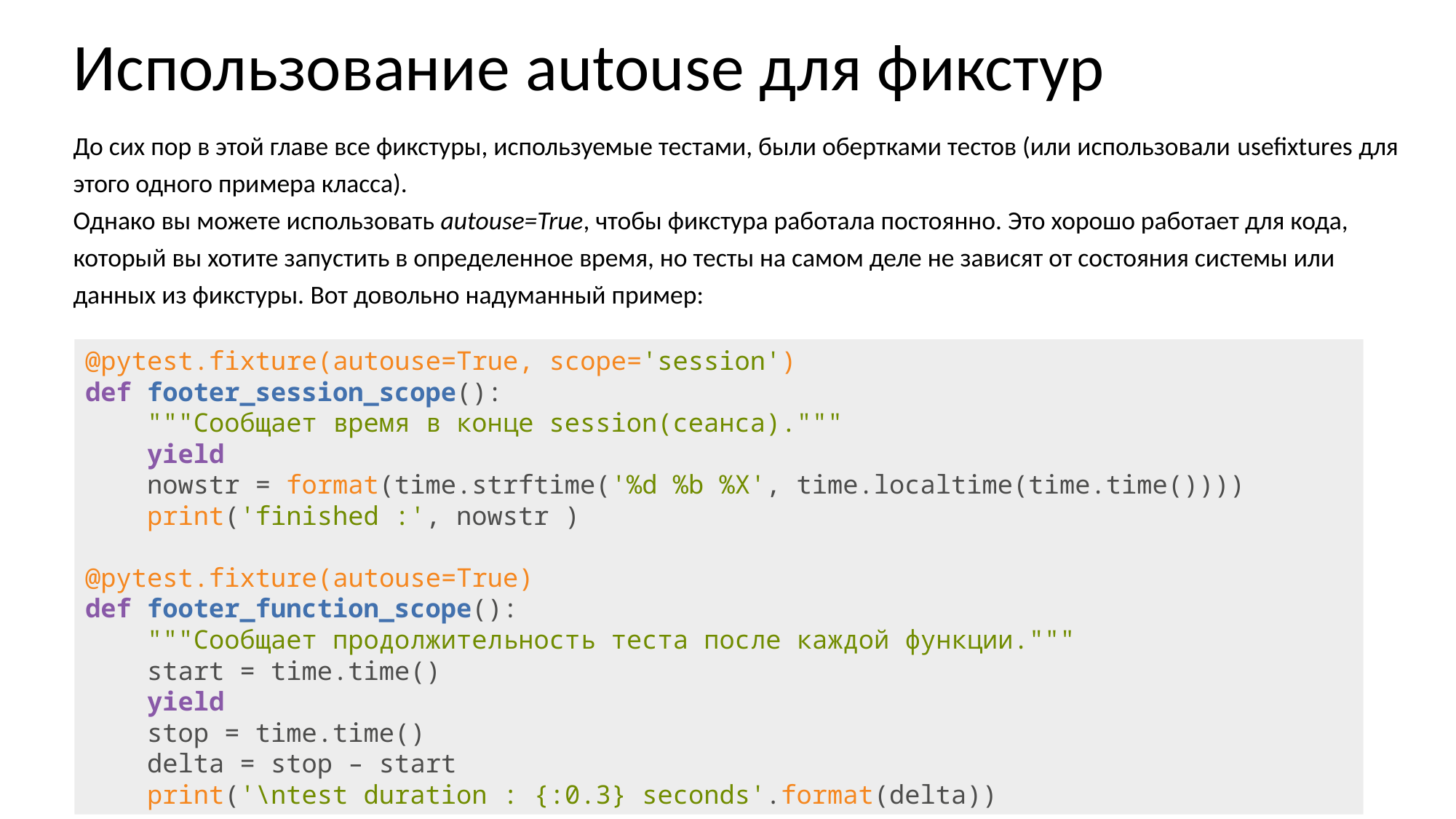

# Использование autouse для фикстур
До сих пор в этой главе все фикстуры, используемые тестами, были обертками тестов (или использовали usefixtures для этого одного примера класса).
Однако вы можете использовать autouse=True, чтобы фикстура работала постоянно. Это хорошо работает для кода, который вы хотите запустить в определенное время, но тесты на самом деле не зависят от состояния системы или данных из фикстуры. Вот довольно надуманный пример:
@pytest.fixture(autouse=True, scope='session')
def footer_session_scope():
    """Сообщает время в конце session(сеанса)."""
    yield
    nowstr = format(time.strftime('%d %b %X', time.localtime(time.time())))
    print('finished :', nowstr )
@pytest.fixture(autouse=True)
def footer_function_scope():
    """Сообщает продолжительность теста после каждой функции."""
    start = time.time()
    yield
    stop = time.time()
    delta = stop – start
    print('\ntest duration : {:0.3} seconds'.format(delta))